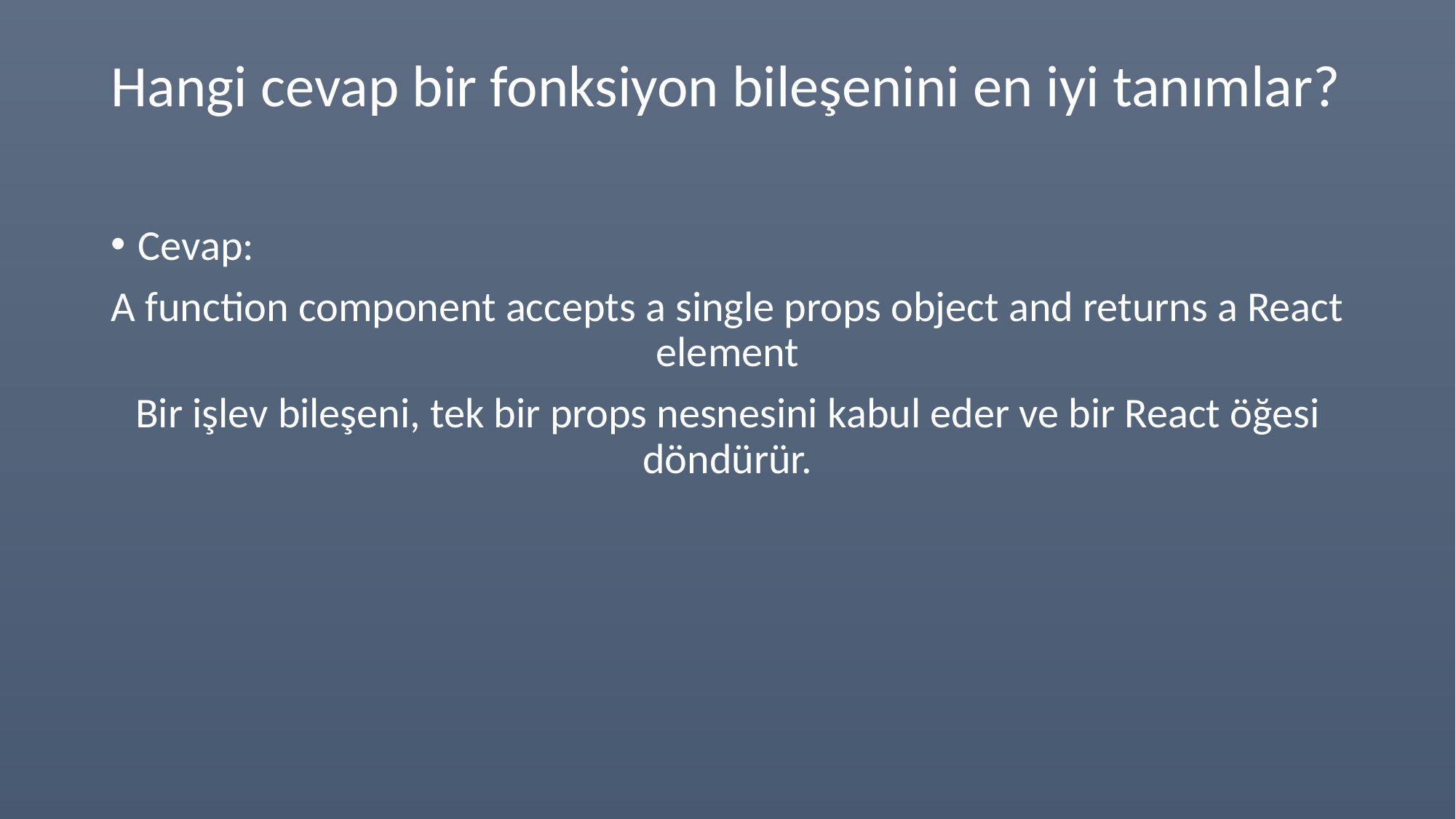

# Hangi cevap bir fonksiyon bileşenini en iyi tanımlar?
Cevap:
A function component accepts a single props object and returns a React element
Bir işlev bileşeni, tek bir props nesnesini kabul eder ve bir React öğesi döndürür.